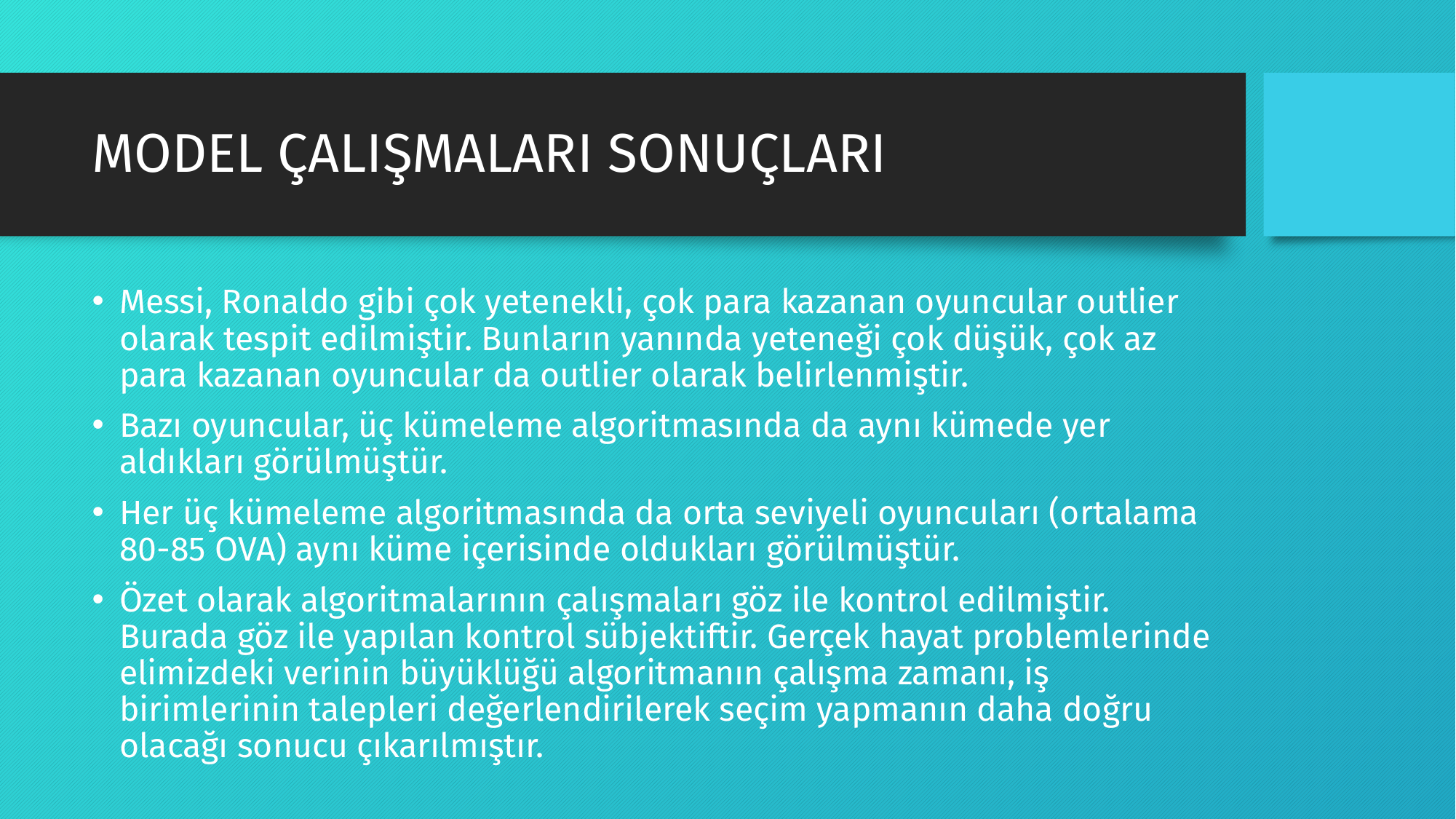

# MODEL ÇALIŞMALARI SONUÇLARI
Messi, Ronaldo gibi çok yetenekli, çok para kazanan oyuncular outlier olarak tespit edilmiştir. Bunların yanında yeteneği çok düşük, çok az para kazanan oyuncular da outlier olarak belirlenmiştir.
Bazı oyuncular, üç kümeleme algoritmasında da aynı kümede yer aldıkları görülmüştür.
Her üç kümeleme algoritmasında da orta seviyeli oyuncuları (ortalama 80-85 OVA) aynı küme içerisinde oldukları görülmüştür.
Özet olarak algoritmalarının çalışmaları göz ile kontrol edilmiştir. Burada göz ile yapılan kontrol sübjektiftir. Gerçek hayat problemlerinde elimizdeki verinin büyüklüğü algoritmanın çalışma zamanı, iş birimlerinin talepleri değerlendirilerek seçim yapmanın daha doğru olacağı sonucu çıkarılmıştır.